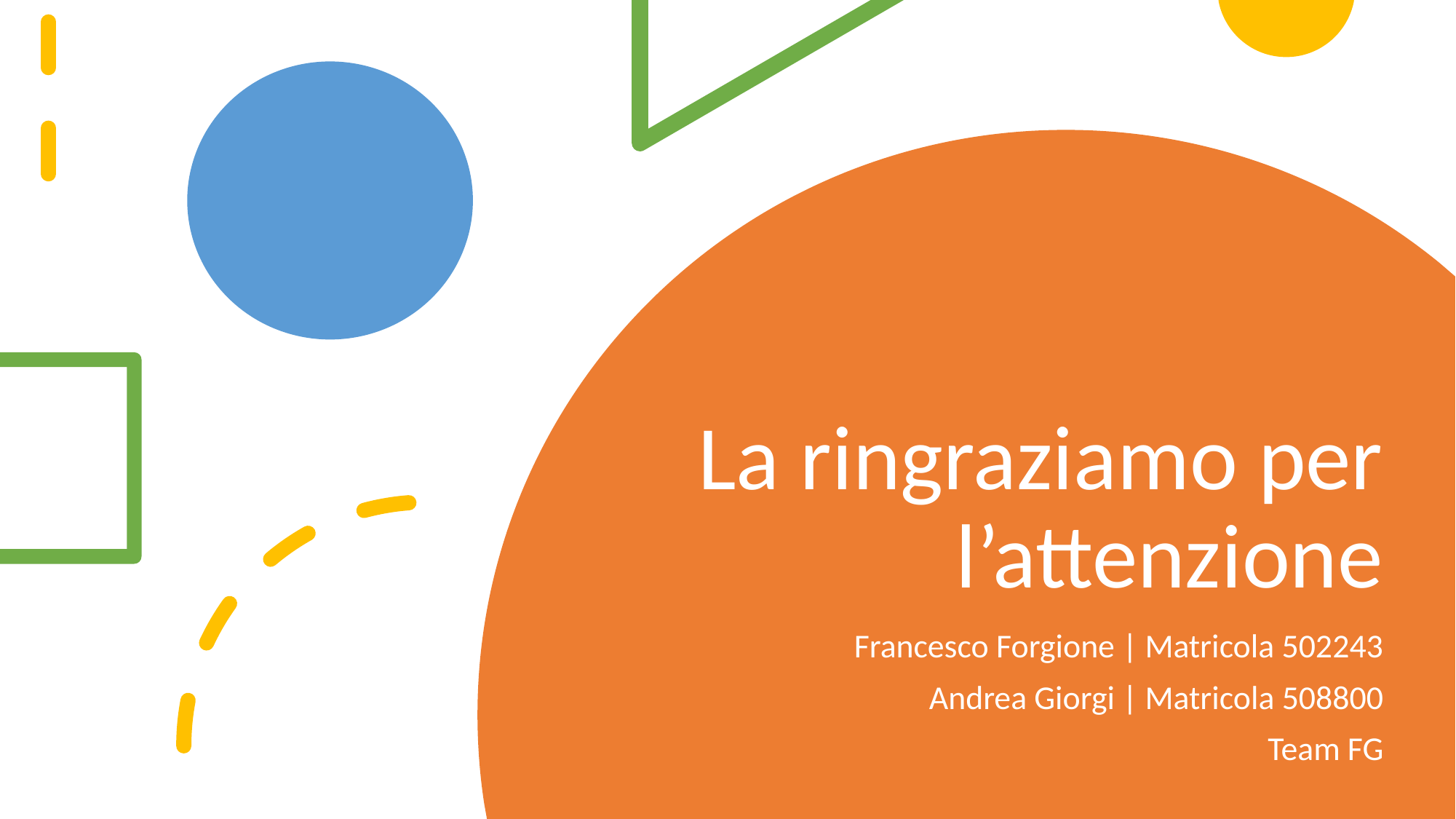

# La ringraziamo per l’attenzione

Francesco Forgione | Matricola 502243
Andrea Giorgi | Matricola 508800
Team FG